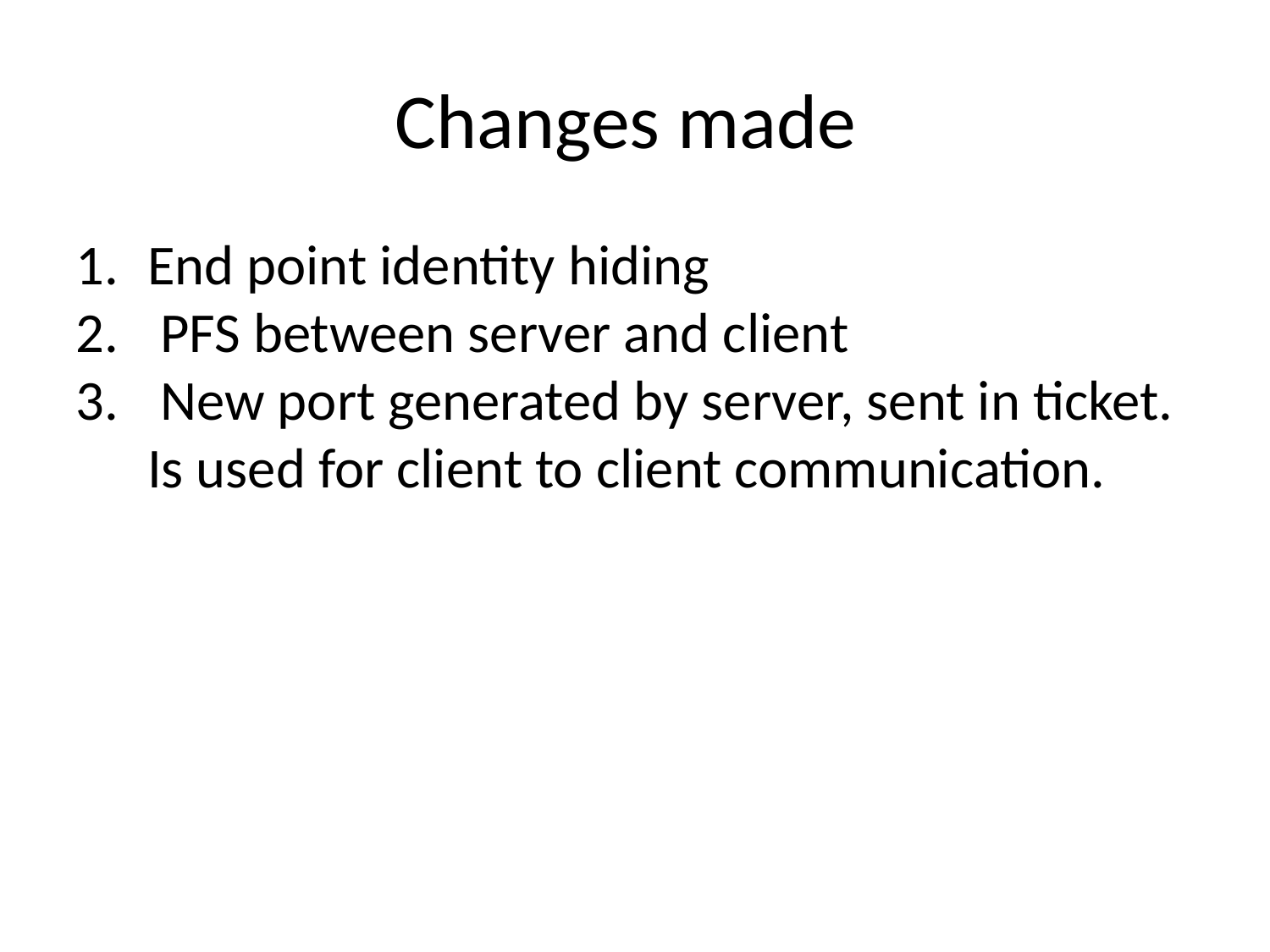

Changes made
End point identity hiding
 PFS between server and client
 New port generated by server, sent in ticket. Is used for client to client communication.